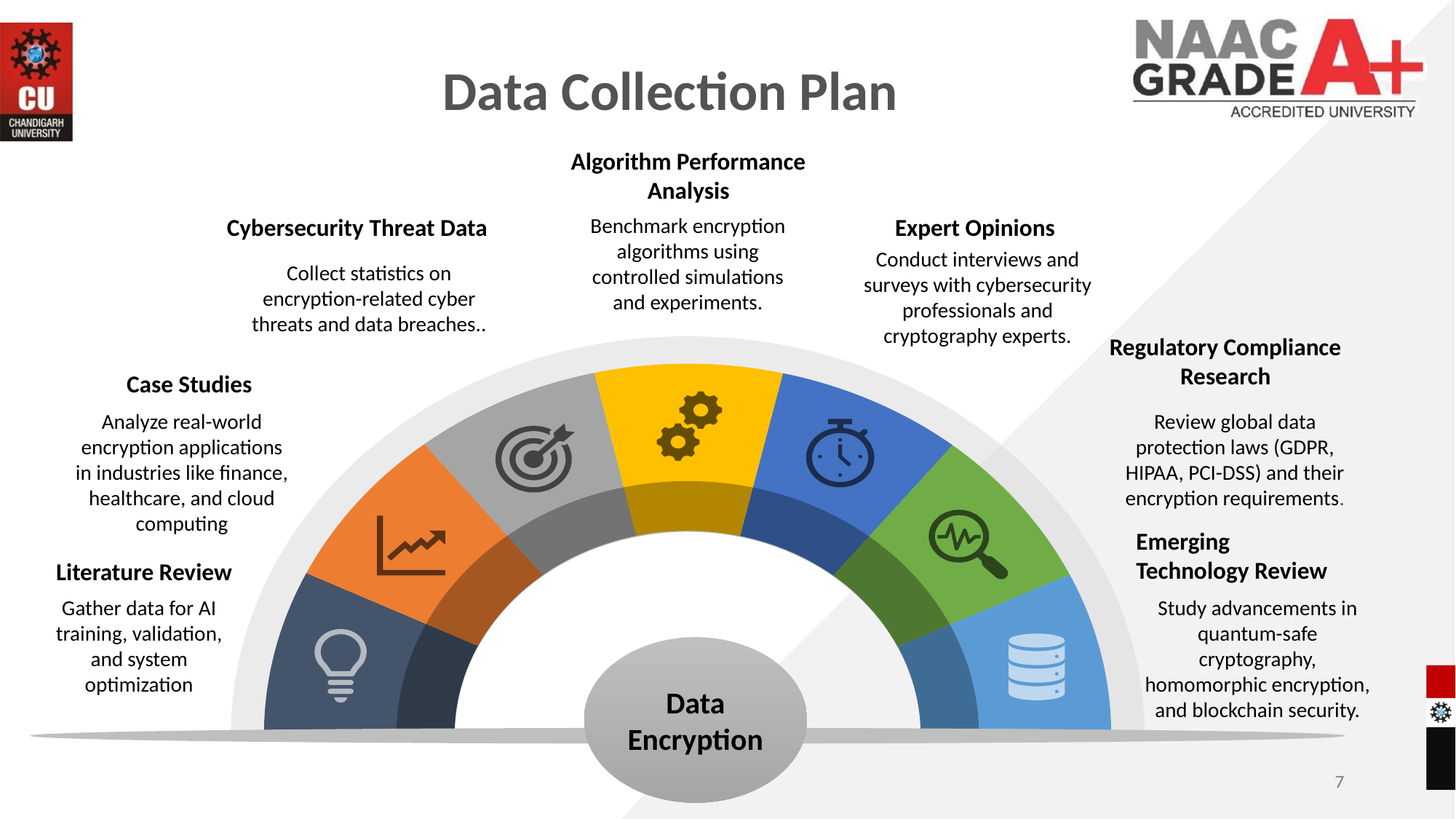

Data Collection Plan
Algorithm Performance Analysis
Benchmark encryption algorithms using controlled simulations and experiments.
Cybersecurity Threat Data
Collect statistics on encryption-related cyber threats and data breaches..
Expert Opinions
Conduct interviews and surveys with cybersecurity professionals and cryptography experts.
Regulatory Compliance Research
Review global data protection laws (GDPR, HIPAA, PCI-DSS) and their encryption requirements.

Case Studies
Analyze real-world encryption applications in industries like finance, healthcare, and cloud computing

Emerging Technology Review
Study advancements in quantum-safe cryptography, homomorphic encryption, and blockchain security.

Gather data for AI training, validation, and system optimization

Data Encryption

Literature Review
7
7